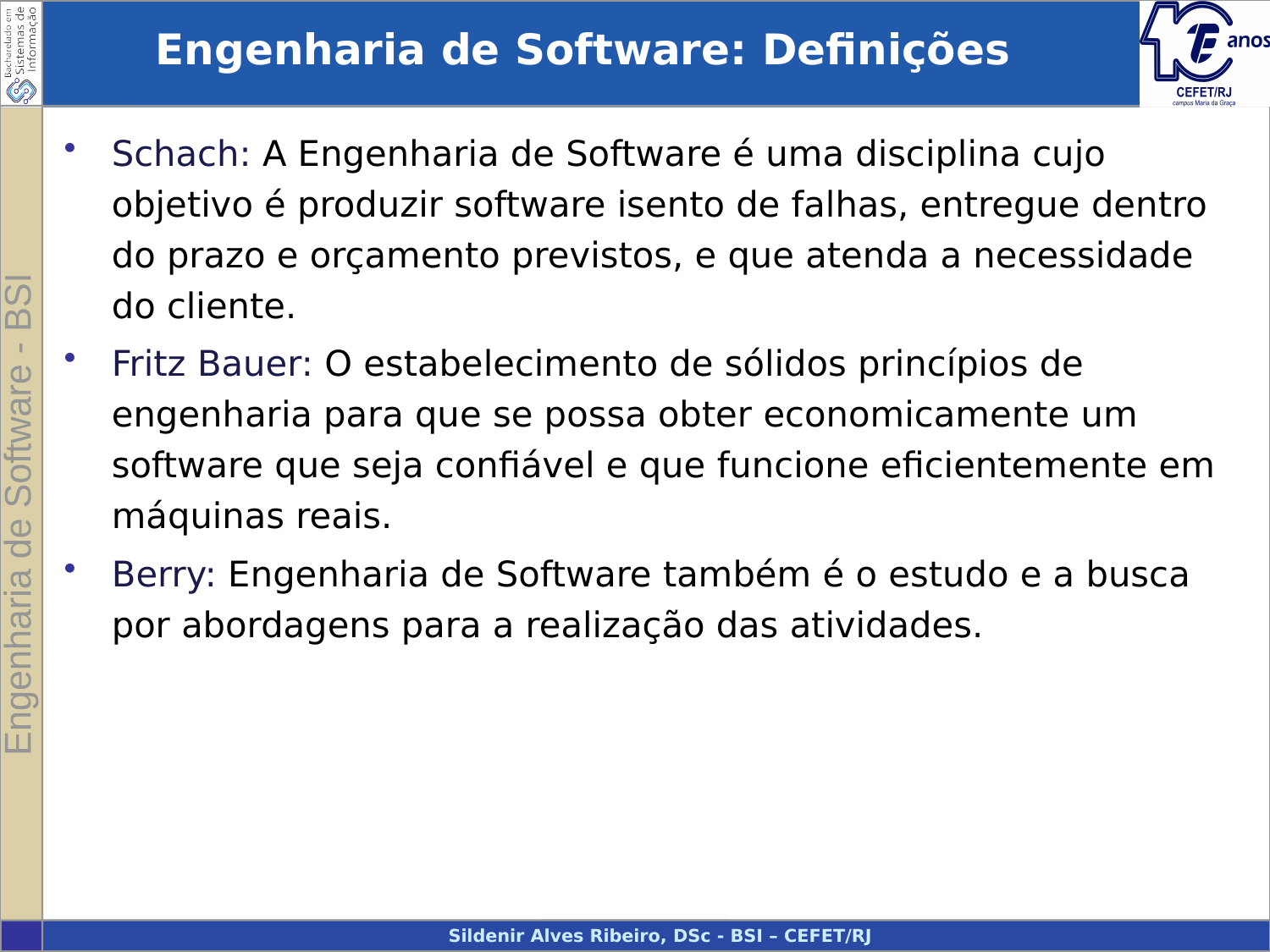

Engenharia de Software: Definições
Schach: A Engenharia de Software é uma disciplina cujo objetivo é produzir software isento de falhas, entregue dentro do prazo e orçamento previstos, e que atenda a necessidade do cliente.
Fritz Bauer: O estabelecimento de sólidos princípios de engenharia para que se possa obter economicamente um software que seja confiável e que funcione eficientemente em máquinas reais.
Berry: Engenharia de Software também é o estudo e a busca por abordagens para a realização das atividades.

5